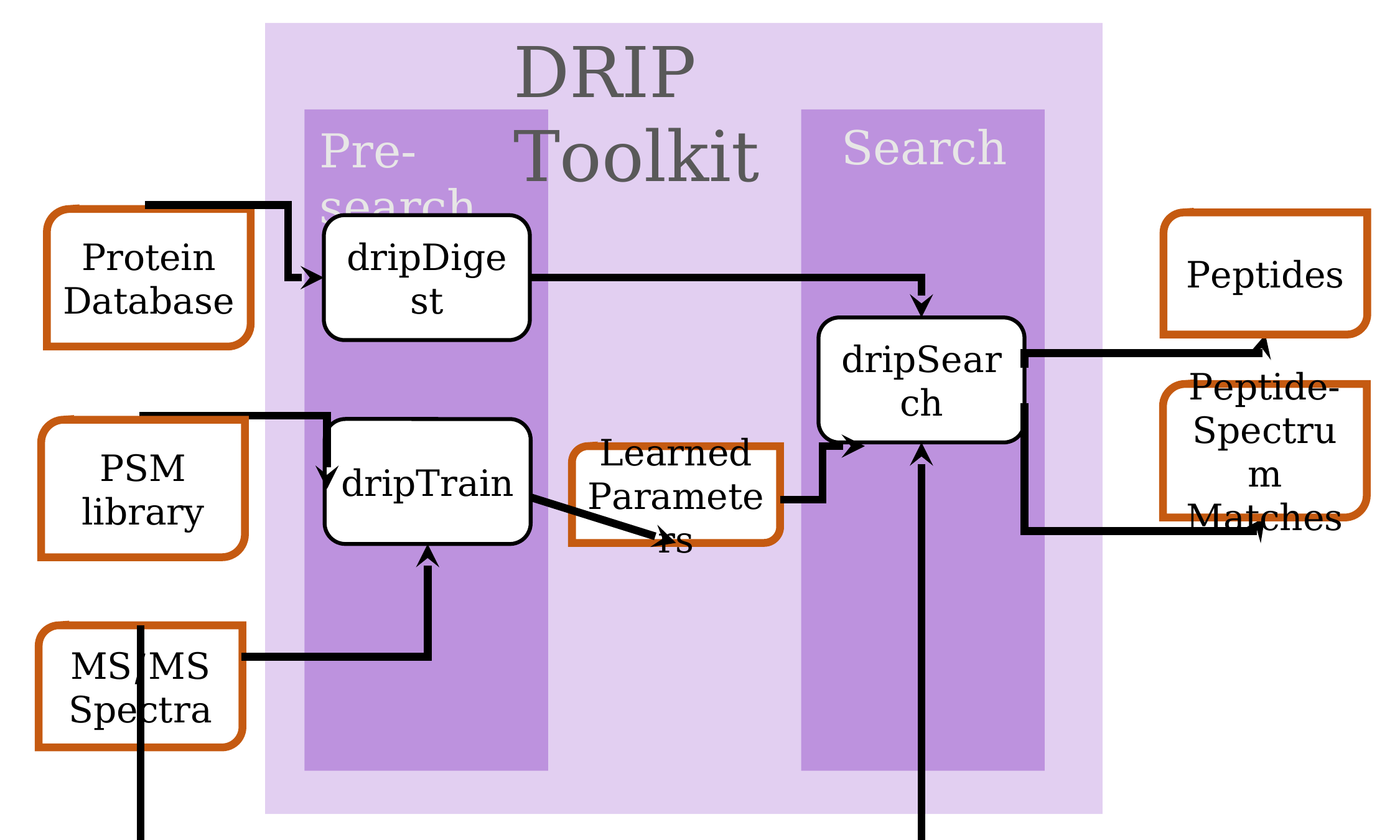

DRIP Toolkit

Search

Pre-search
Protein Database
Peptides
dripDigest
dripSearch
Peptide-Spectrum Matches
dripTrain
PSM library
Learned
Parameters
MS/MS Spectra